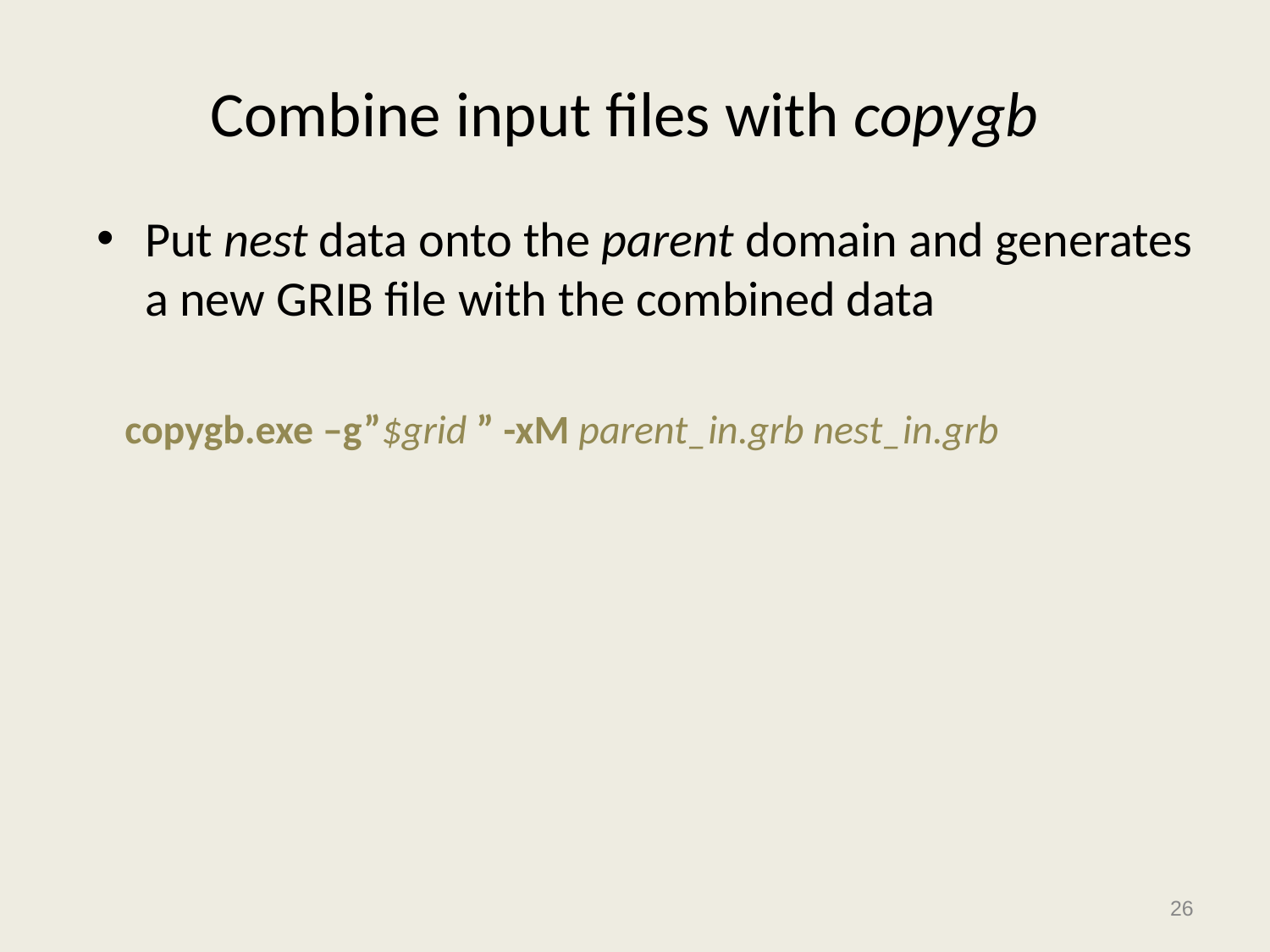

Combine input files with copygb
Put nest data onto the parent domain and generates a new GRIB file with the combined data

   copygb.exe –g”$grid ” -xM parent_in.grb nest_in.grb

26